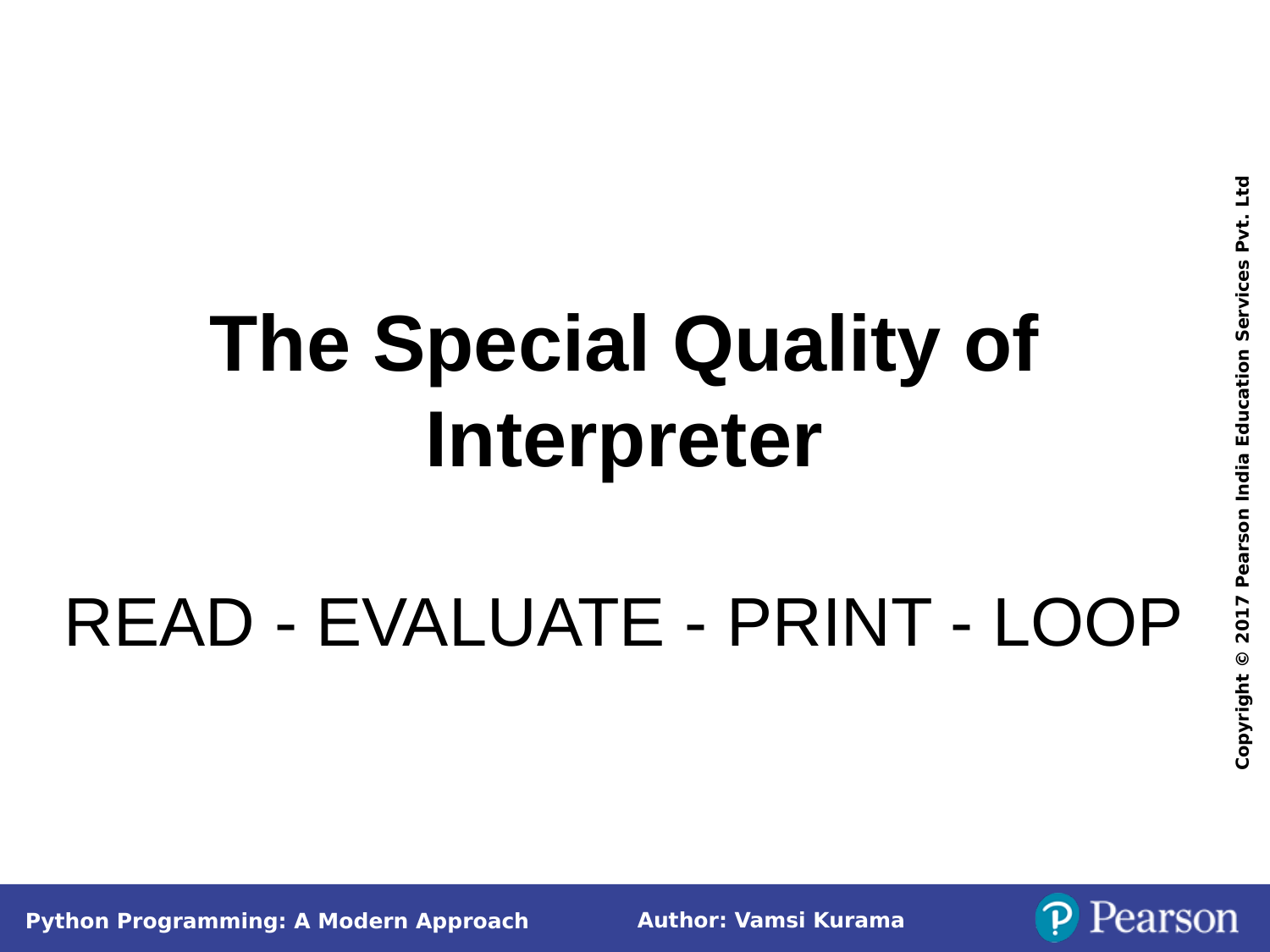

The Special Quality of Interpreter

READ - EVALUATE - PRINT - LOOP